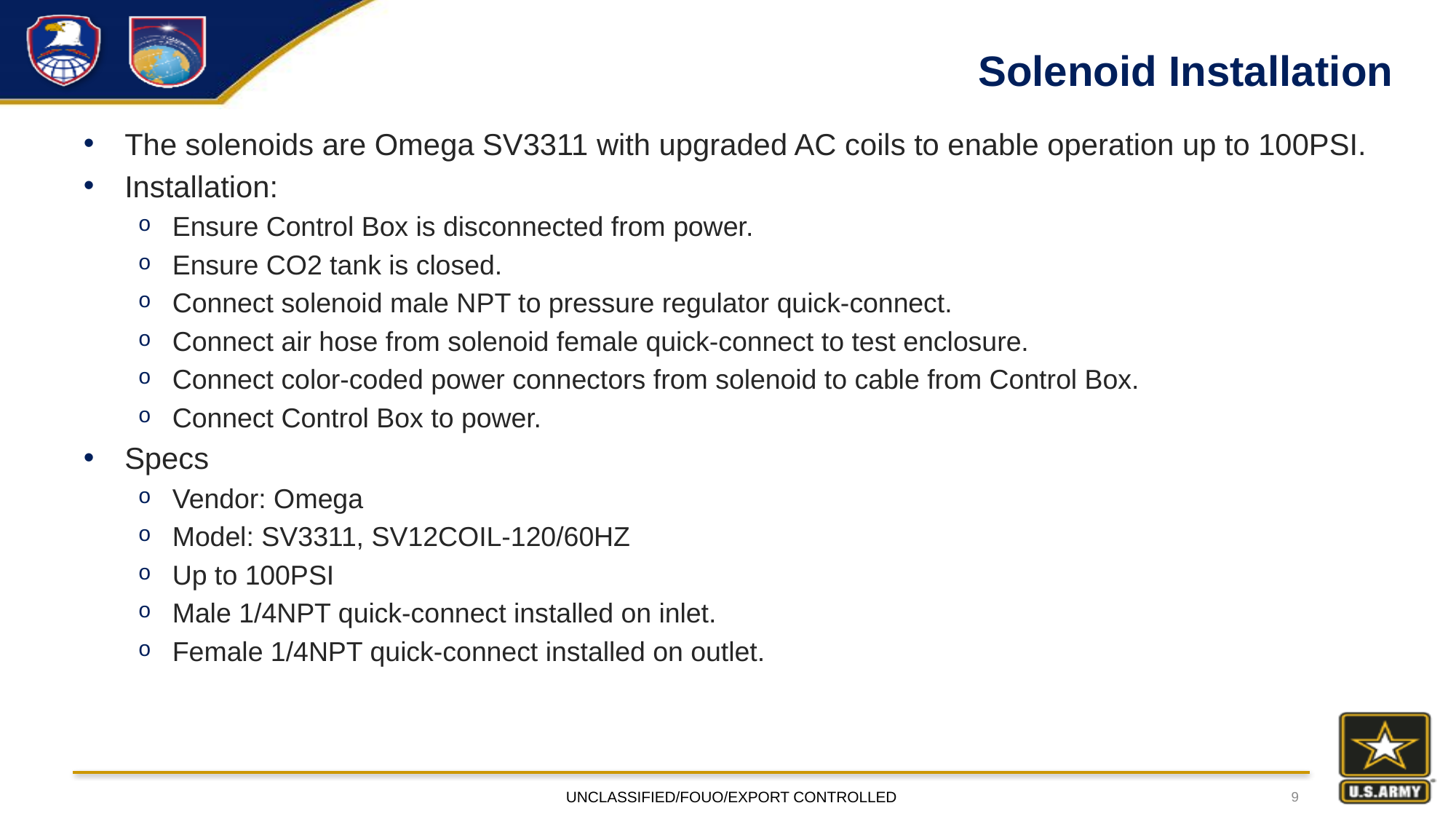

# Solenoid Installation
The solenoids are Omega SV3311 with upgraded AC coils to enable operation up to 100PSI.
Installation:
Ensure Control Box is disconnected from power.
Ensure CO2 tank is closed.
Connect solenoid male NPT to pressure regulator quick-connect.
Connect air hose from solenoid female quick-connect to test enclosure.
Connect color-coded power connectors from solenoid to cable from Control Box.
Connect Control Box to power.
Specs
Vendor: Omega
Model: SV3311, SV12COIL-120/60HZ
Up to 100PSI
Male 1/4NPT quick-connect installed on inlet.
Female 1/4NPT quick-connect installed on outlet.

UNCLASSIFIED/FOUO/EXPORT CONTROLLED
9